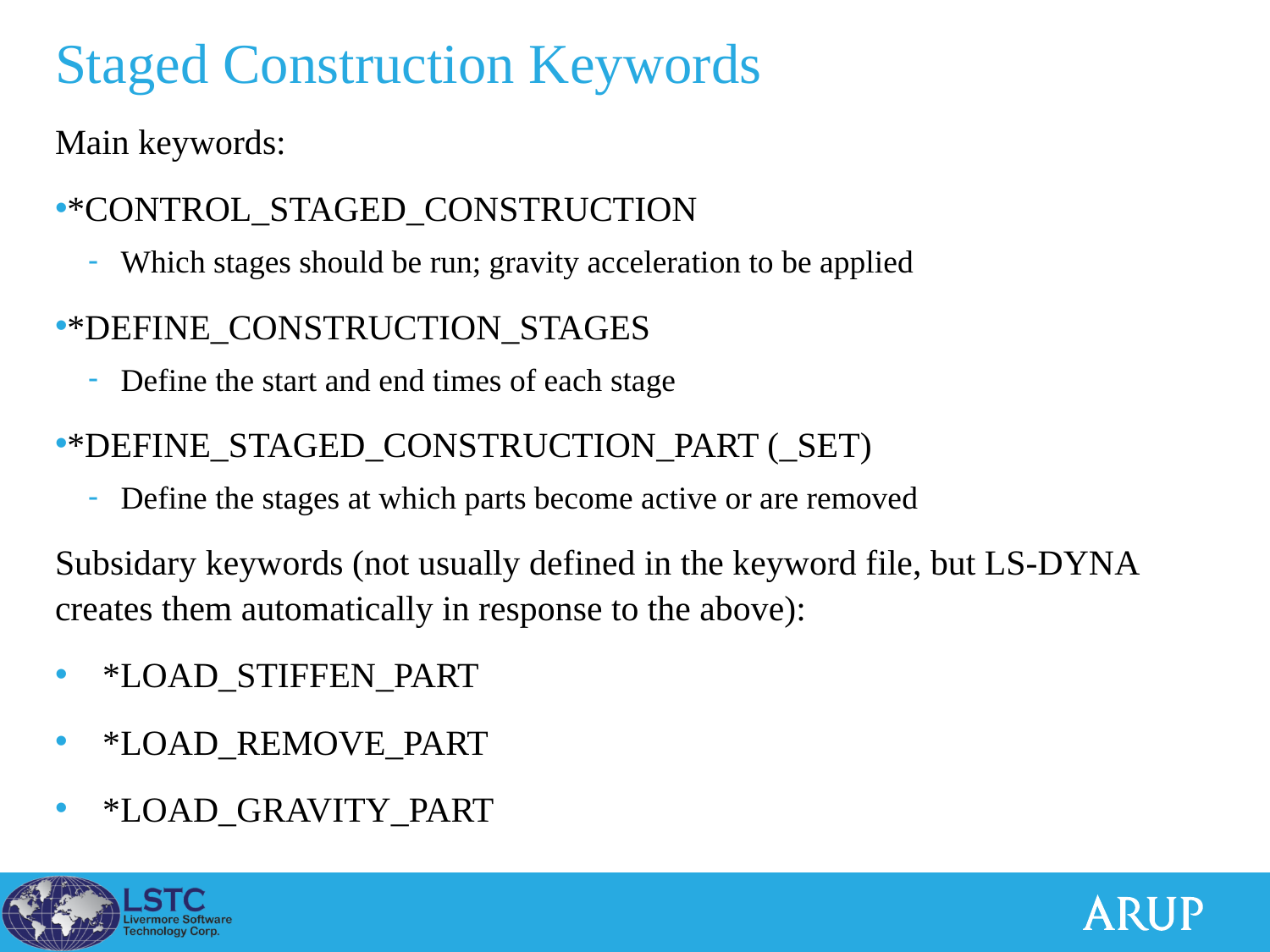

# Staged Construction Keywords
Main keywords:
*CONTROL_STAGED_CONSTRUCTION
Which stages should be run; gravity acceleration to be applied
*DEFINE_CONSTRUCTION_STAGES
Define the start and end times of each stage
*DEFINE_STAGED_CONSTRUCTION_PART (_SET)
Define the stages at which parts become active or are removed
Subsidary keywords (not usually defined in the keyword file, but LS-DYNA creates them automatically in response to the above):
*LOAD_STIFFEN_PART
*LOAD_REMOVE_PART
*LOAD_GRAVITY_PART